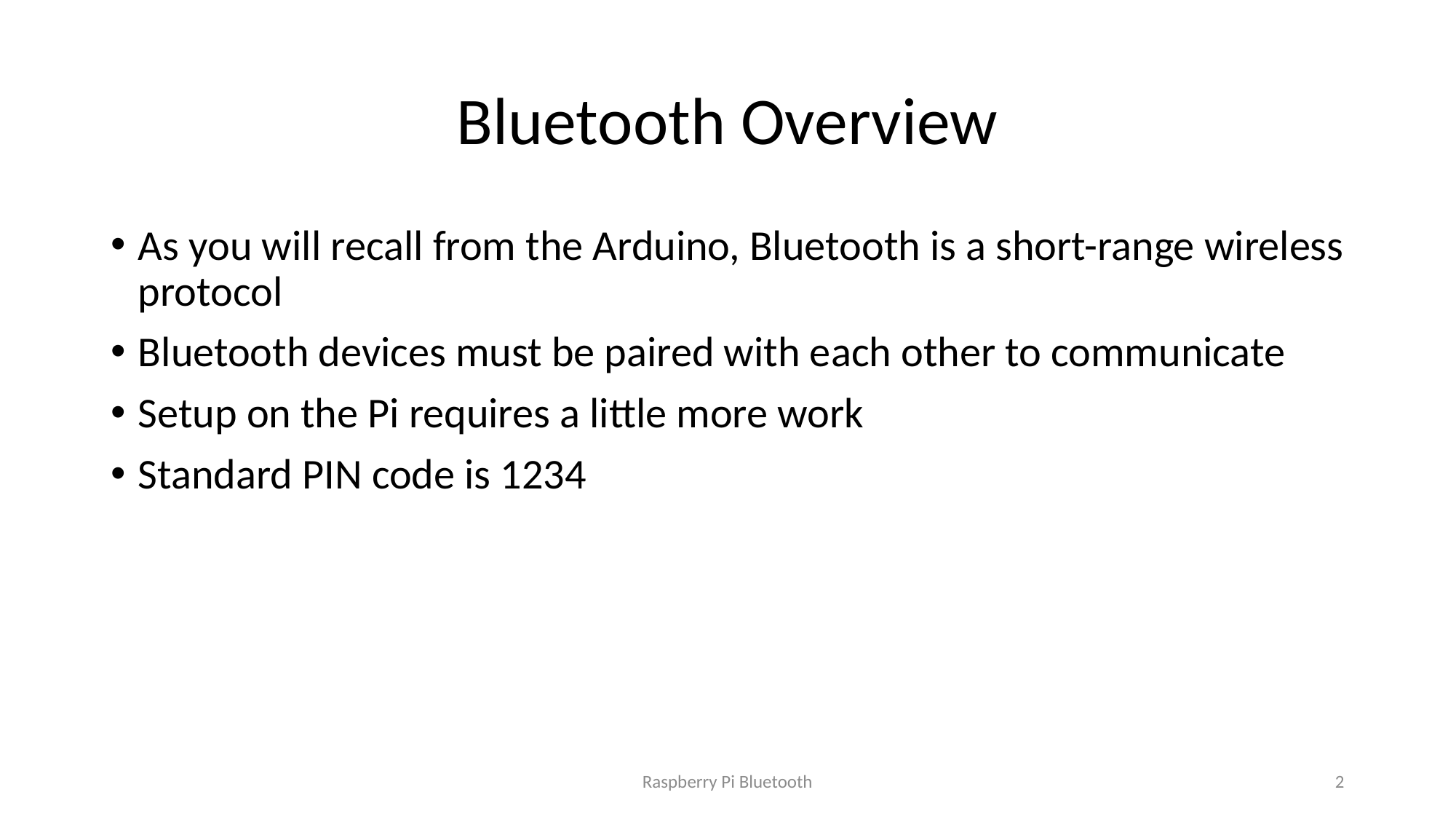

# Bluetooth Overview
As you will recall from the Arduino, Bluetooth is a short-range wireless protocol
Bluetooth devices must be paired with each other to communicate
Setup on the Pi requires a little more work
Standard PIN code is 1234

Raspberry Pi Bluetooth
2